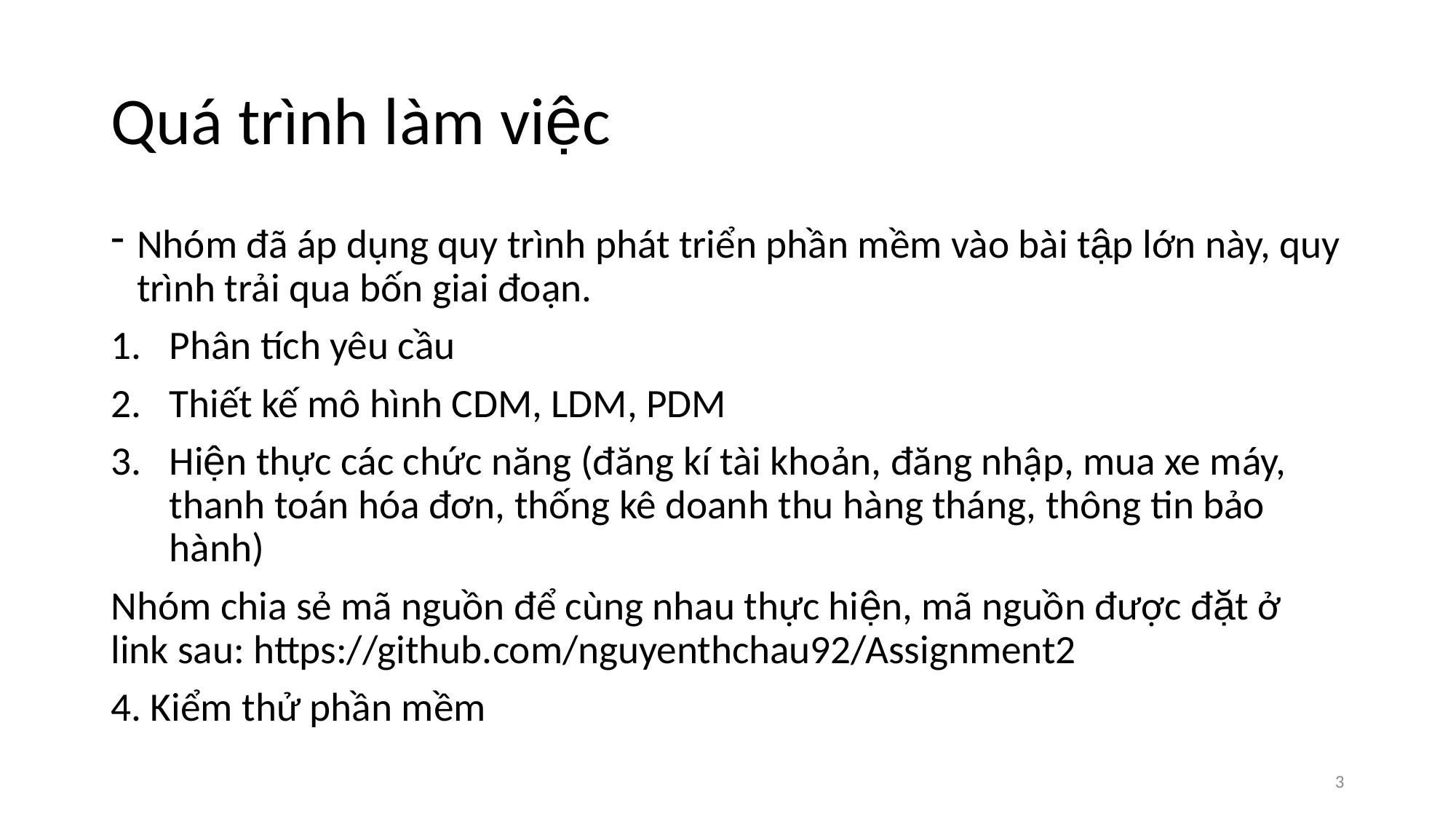

# Quá trình làm việc
Nhóm đã áp dụng quy trình phát triển phần mềm vào bài tập lớn này, quy trình trải qua bốn giai đoạn.
Phân tích yêu cầu
Thiết kế mô hình CDM, LDM, PDM
Hiện thực các chức năng (đăng kí tài khoản, đăng nhập, mua xe máy, thanh toán hóa đơn, thống kê doanh thu hàng tháng, thông tin bảo hành)
Nhóm chia sẻ mã nguồn để cùng nhau thực hiện, mã nguồn được đặt ở link sau: https://github.com/nguyenthchau92/Assignment2
4. Kiểm thử phần mềm

3